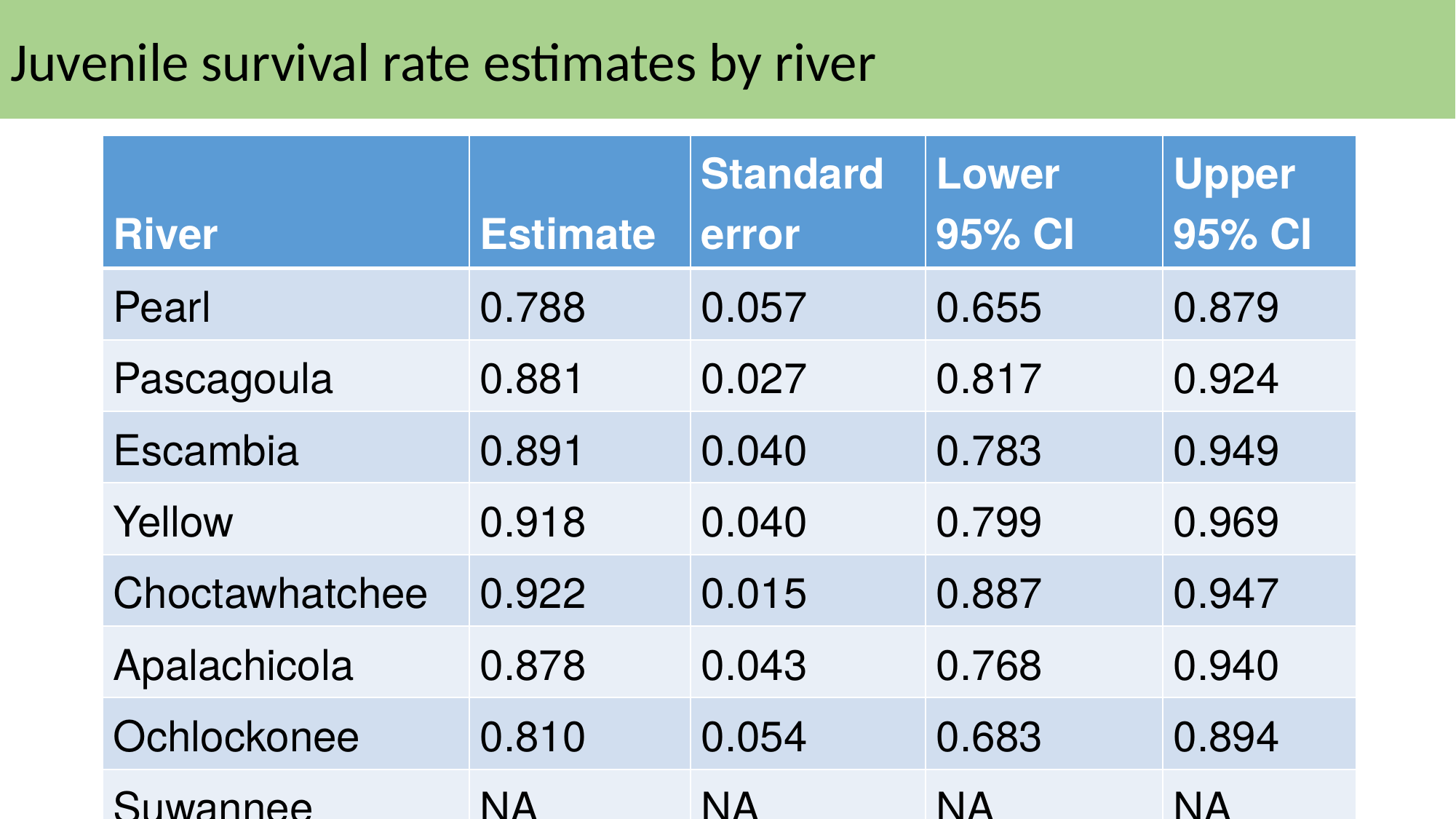

Juvenile survival rate estimates by river
| River | Estimate | Standard error | Lower 95% CI | Upper 95% CI |
| --- | --- | --- | --- | --- |
| Pearl | 0.788 | 0.057 | 0.655 | 0.879 |
| Pascagoula | 0.881 | 0.027 | 0.817 | 0.924 |
| Escambia | 0.891 | 0.040 | 0.783 | 0.949 |
| Yellow | 0.918 | 0.040 | 0.799 | 0.969 |
| Choctawhatchee | 0.922 | 0.015 | 0.887 | 0.947 |
| Apalachicola | 0.878 | 0.043 | 0.768 | 0.940 |
| Ochlockonee | 0.810 | 0.054 | 0.683 | 0.894 |
| Suwannee | NA | NA | NA | NA |